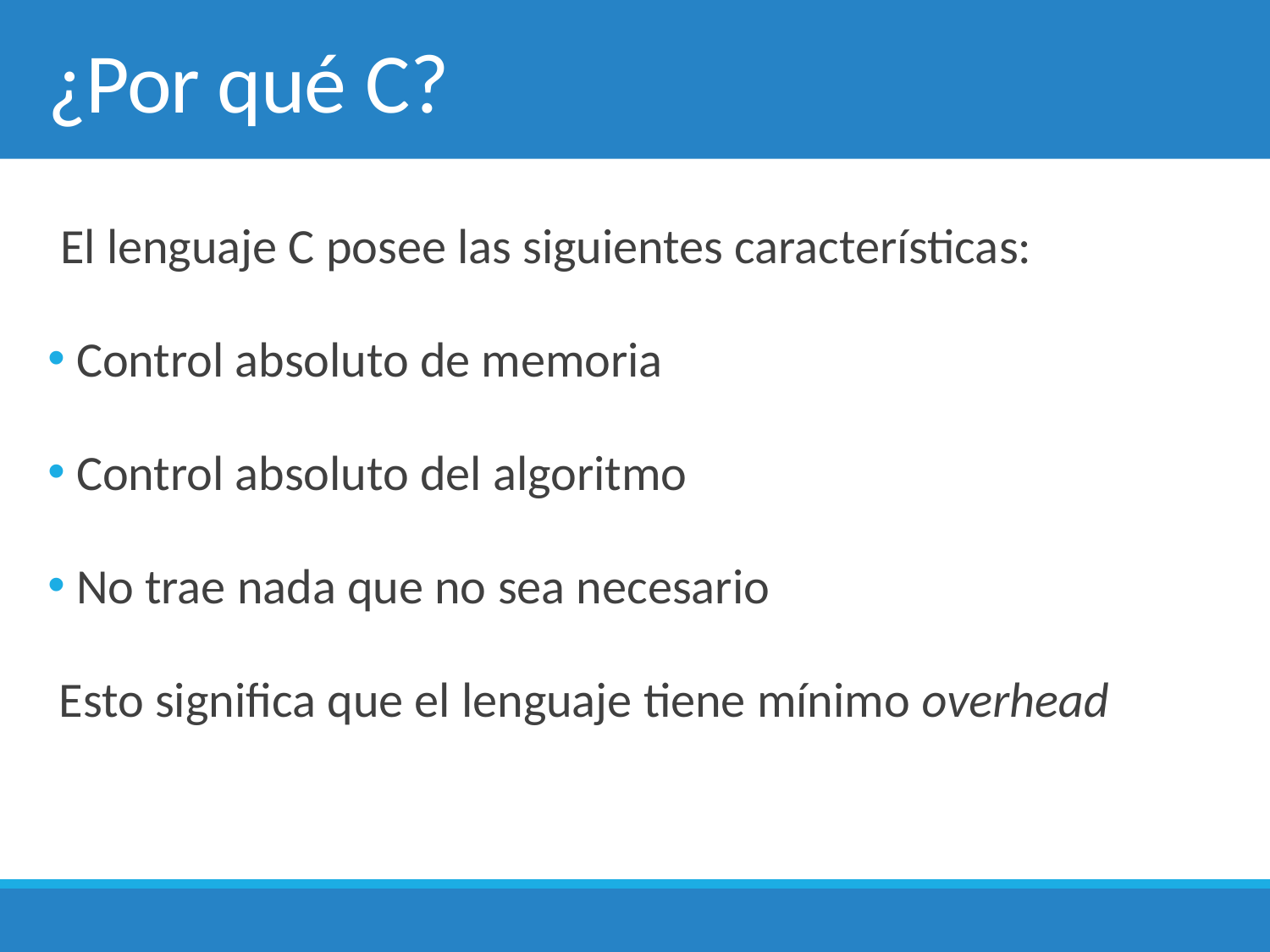

# ¿Por qué C?
El lenguaje C posee las siguientes características:
 Control absoluto de memoria
 Control absoluto del algoritmo
 No trae nada que no sea necesario
 Esto significa que el lenguaje tiene mínimo overhead